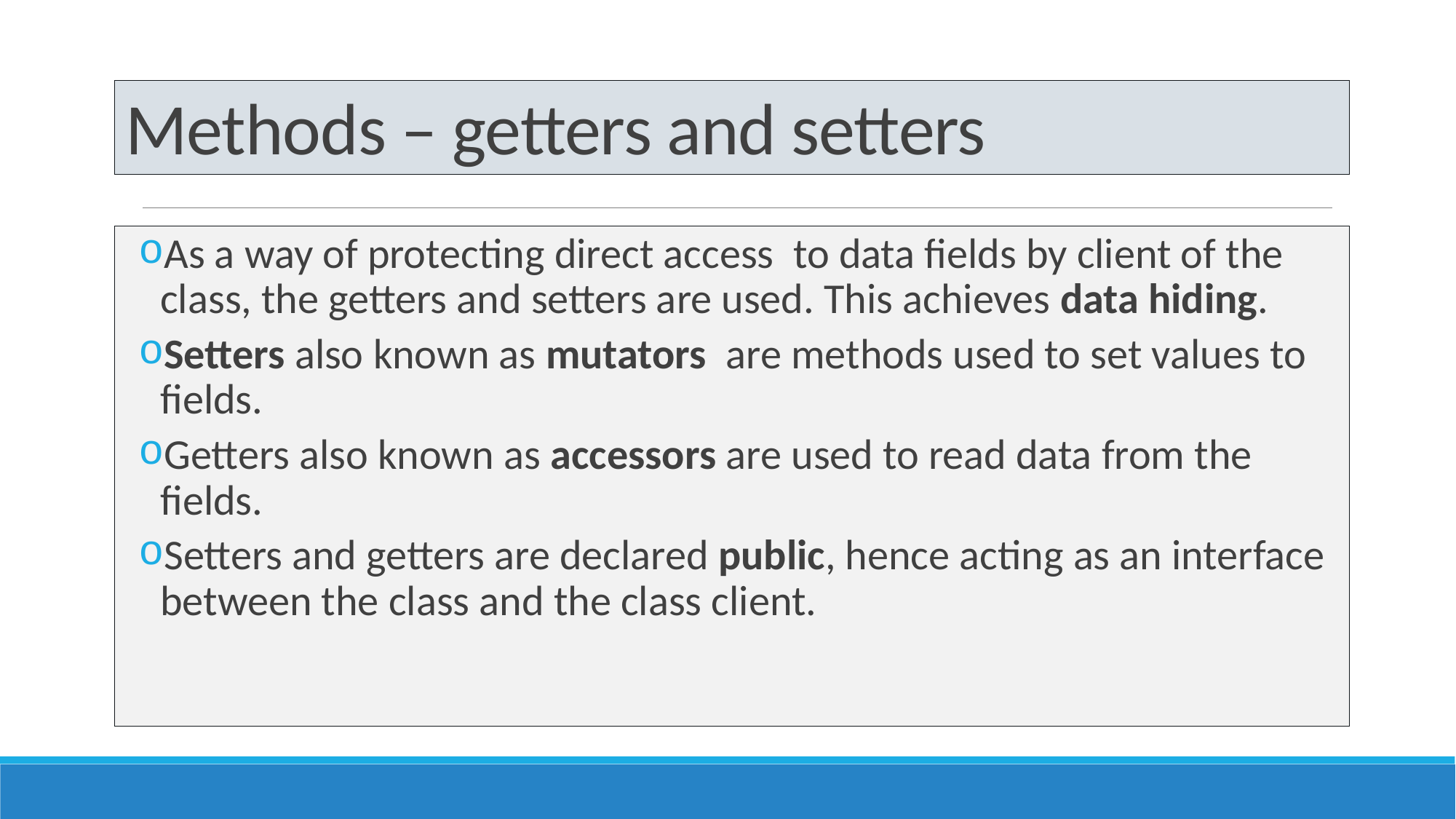

# Methods – getters and setters
As a way of protecting direct access  to data fields by client of the class, the getters and setters are used. This achieves data hiding.
Setters also known as mutators  are methods used to set values to fields.
Getters also known as accessors are used to read data from the fields.
Setters and getters are declared public, hence acting as an interface between the class and the class client.